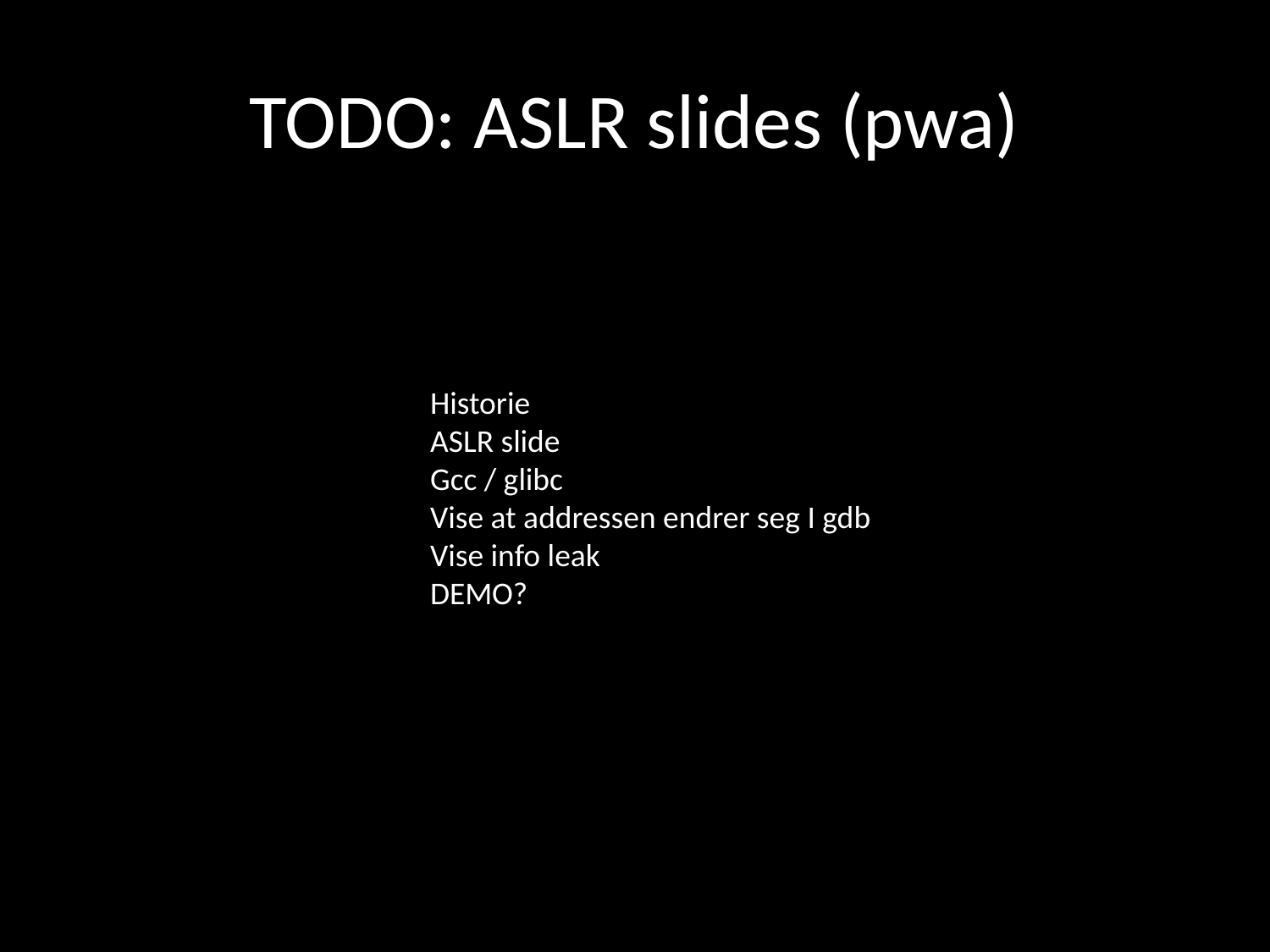

# TODO: ASLR slides (pwa)
Historie
ASLR slide
Gcc / glibc
Vise at addressen endrer seg I gdb
Vise info leak
DEMO?